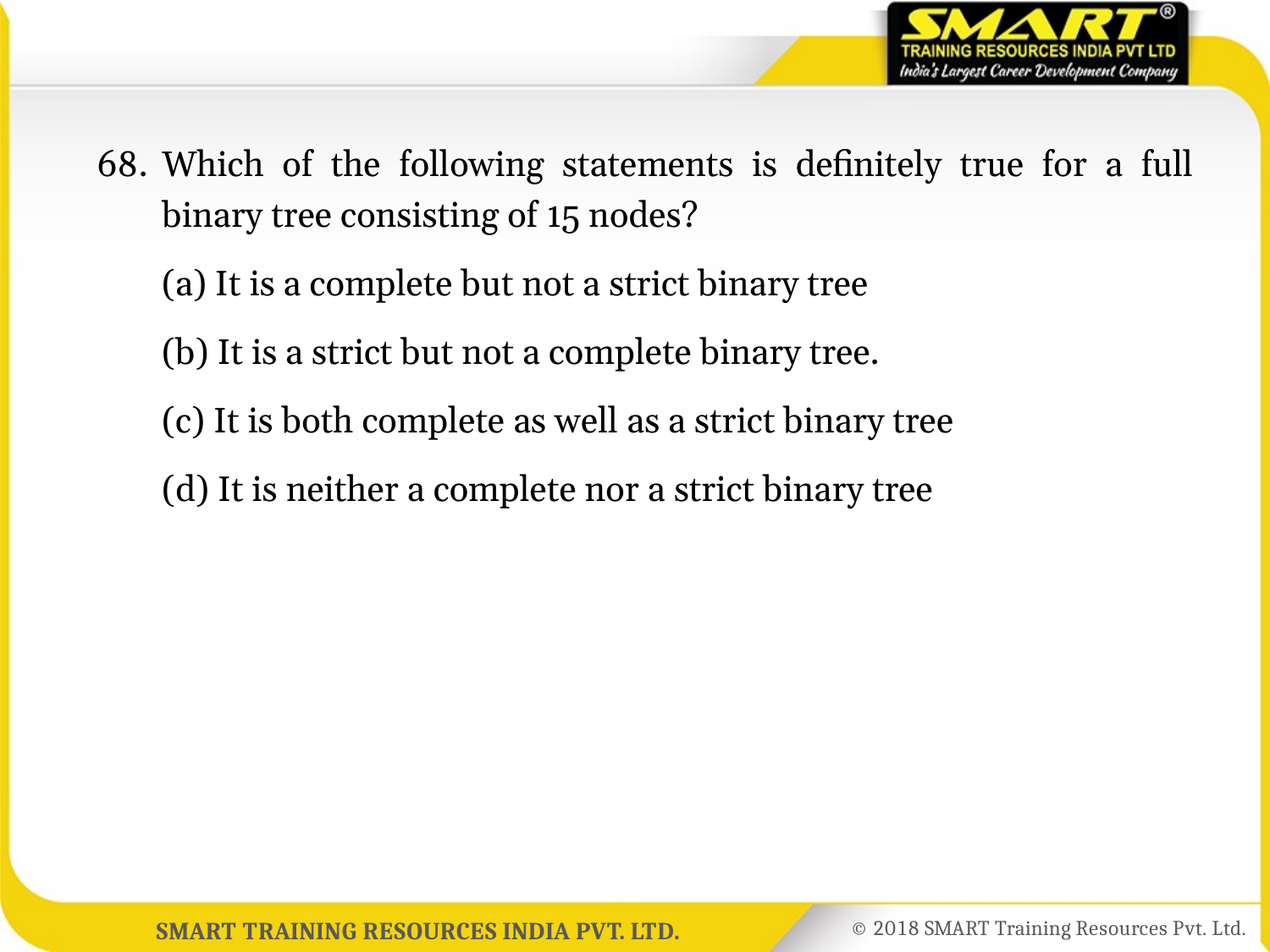

68.	Which of the following statements is definitely true for a full binary tree consisting of 15 nodes?
	(a) It is a complete but not a strict binary tree
	(b) It is a strict but not a complete binary tree.
	(c) It is both complete as well as a strict binary tree
	(d) It is neither a complete nor a strict binary tree